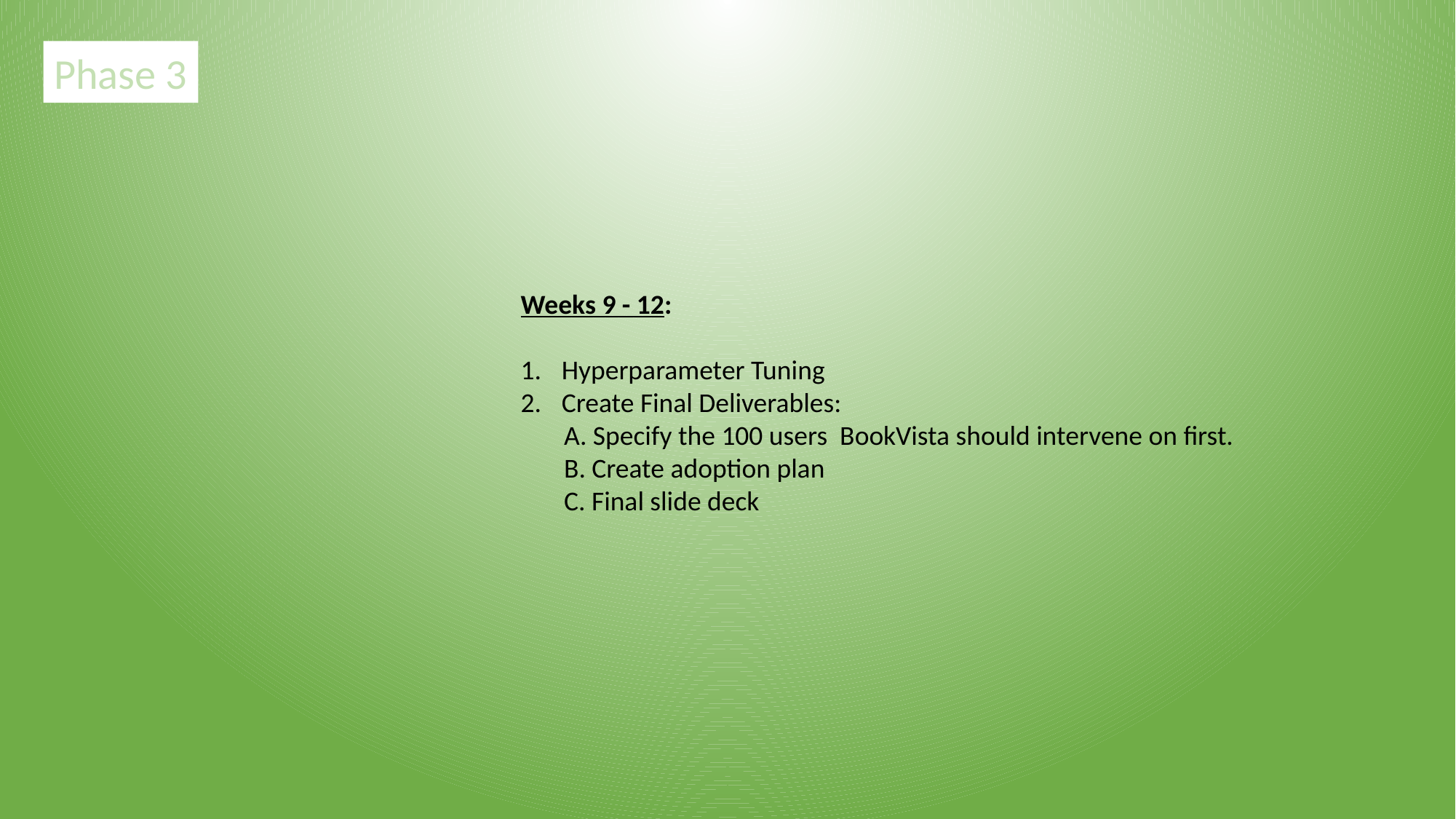

Phase 3
Weeks 9 - 12:

Hyperparameter Tuning
Create Final Deliverables:
       A. Specify the 100 users  BookVista should intervene on first.
       B. Create adoption plan
       C. Final slide deck